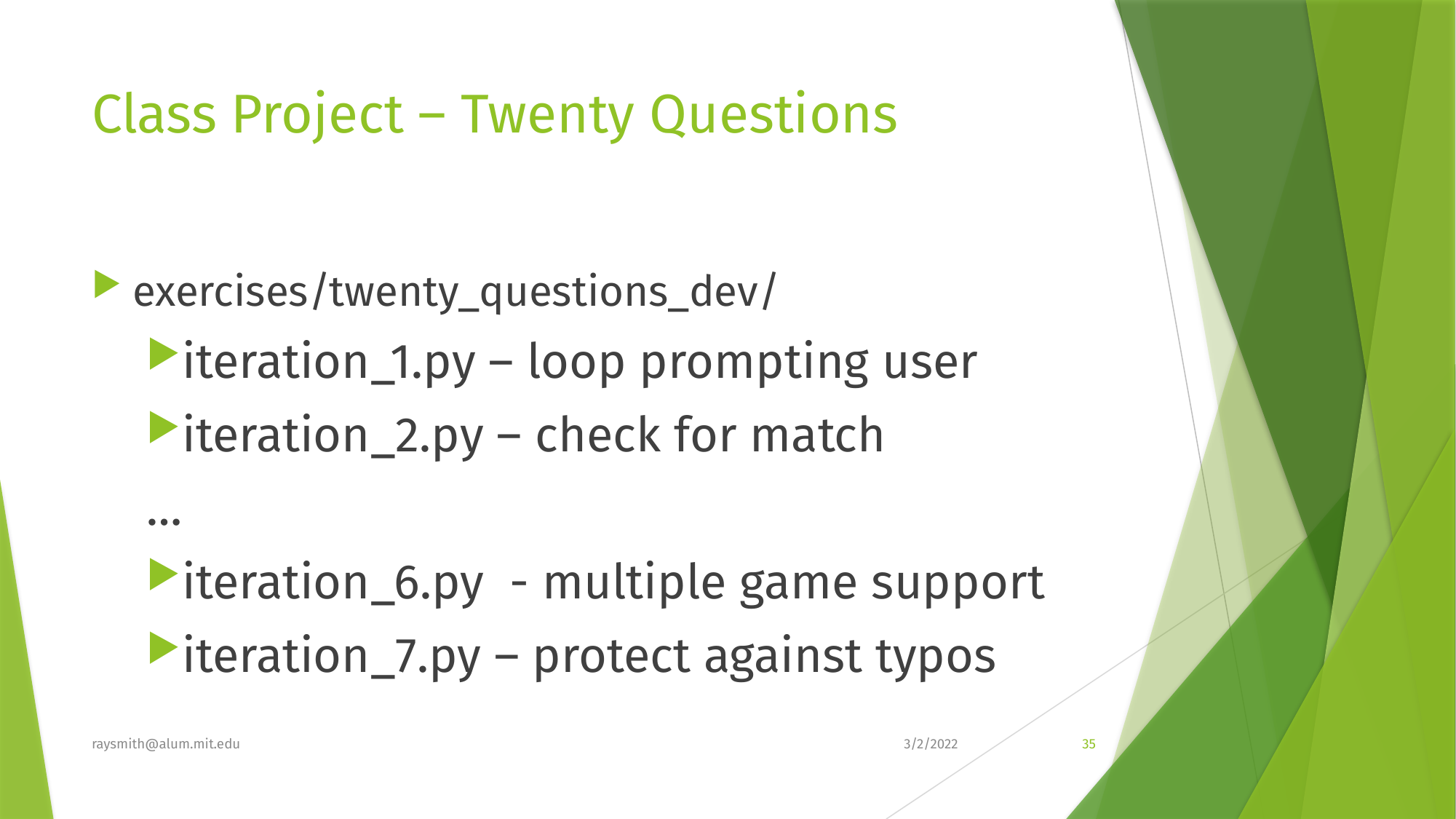

# Class Project – Twenty Questions
exercises/twenty_questions_dev/
iteration_1.py – loop prompting user
iteration_2.py – check for match
…
iteration_6.py  - multiple game support
iteration_7.py – protect against typos

raysmith@alum.mit.edu
3/2/2022
35